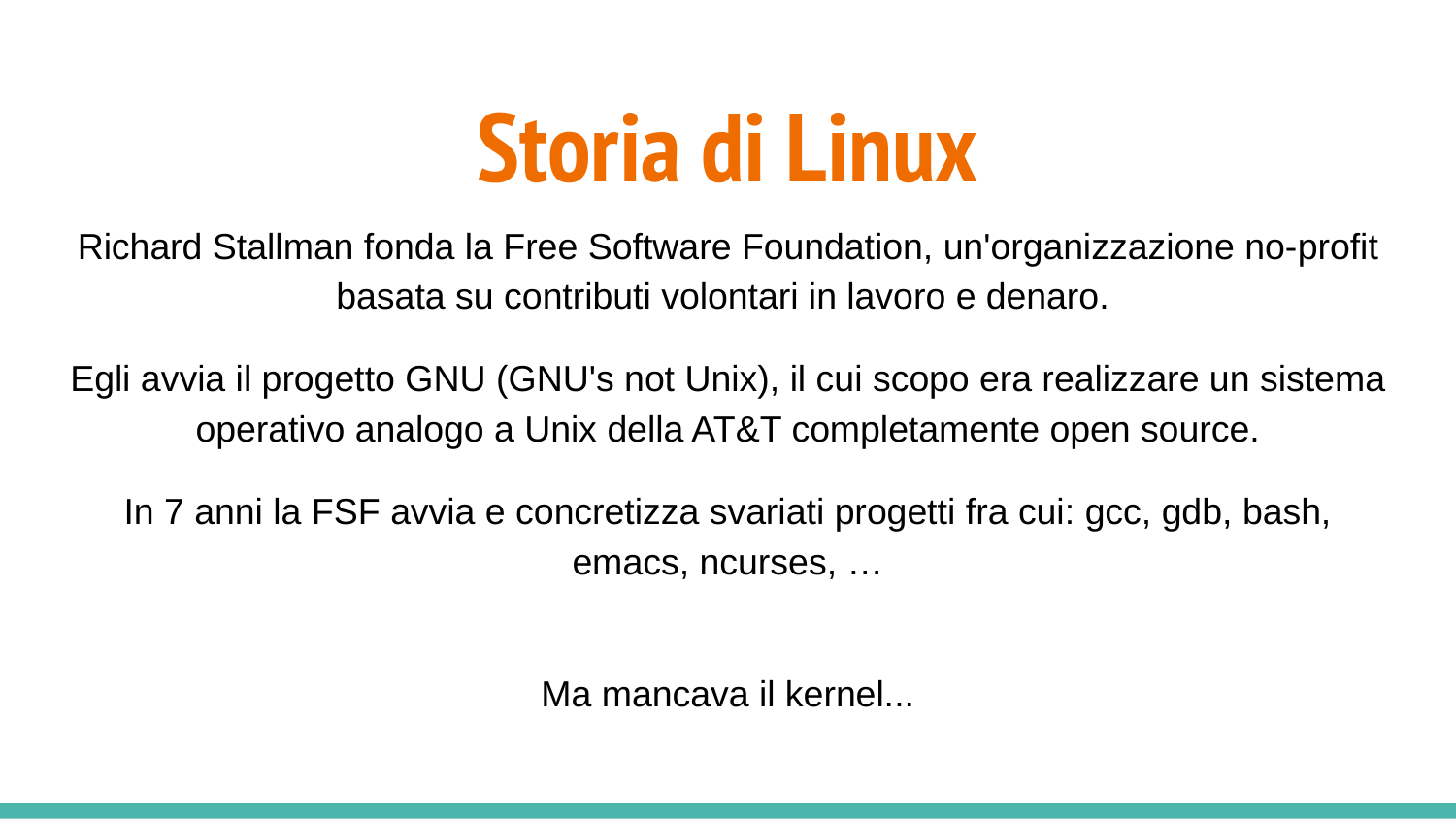

# Storia di Linux
Richard Stallman fonda la Free Software Foundation, un'organizzazione no-­profit basata su contributi volontari in lavoro e denaro.
Egli avvia il progetto GNU (GNU's not Unix), il cui scopo era realizzare un sistema operativo analogo a Unix della AT&T completamente open source.
In 7 anni la FSF avvia e concretizza svariati progetti fra cui: gcc, gdb, bash, emacs, ncurses, …
Ma mancava il kernel...